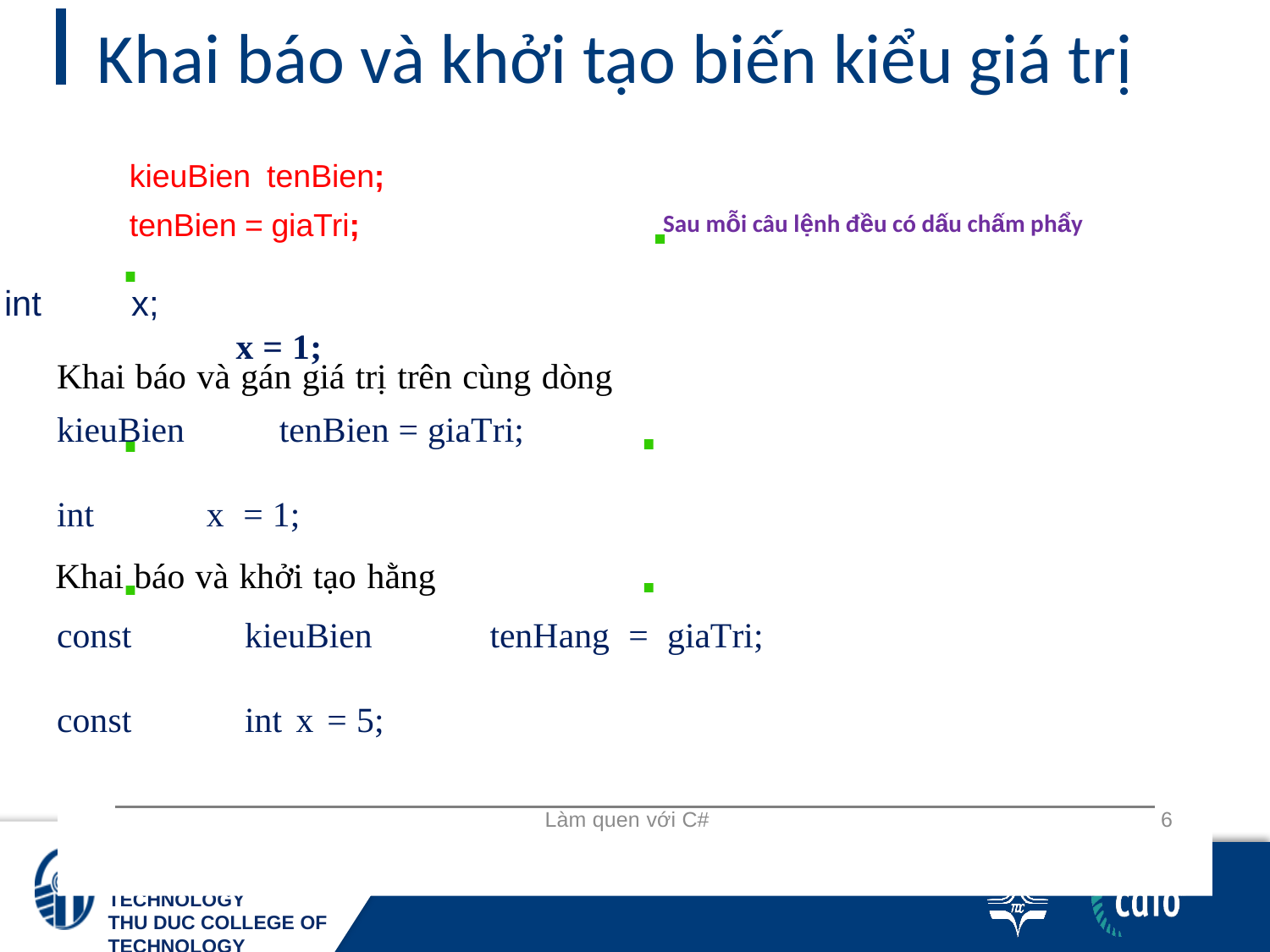

# Khai báo và khởi tạo biến kiểu giá trị
kieuBien  tenBien;
tenBien = giaTri;

	int	x;
Sau mỗi câu lệnh đều có dấu chấm phẩy

	x = 1;
Khai báo và gán giá trị trên cùng dòng
kieuBien	tenBien = giaTri;

int	x  = 1;
Khai báo và khởi tạo hằng
const	kieuBien	tenHang  =  giaTri;

const	int	x	= 5;

Làm quen với C#
6